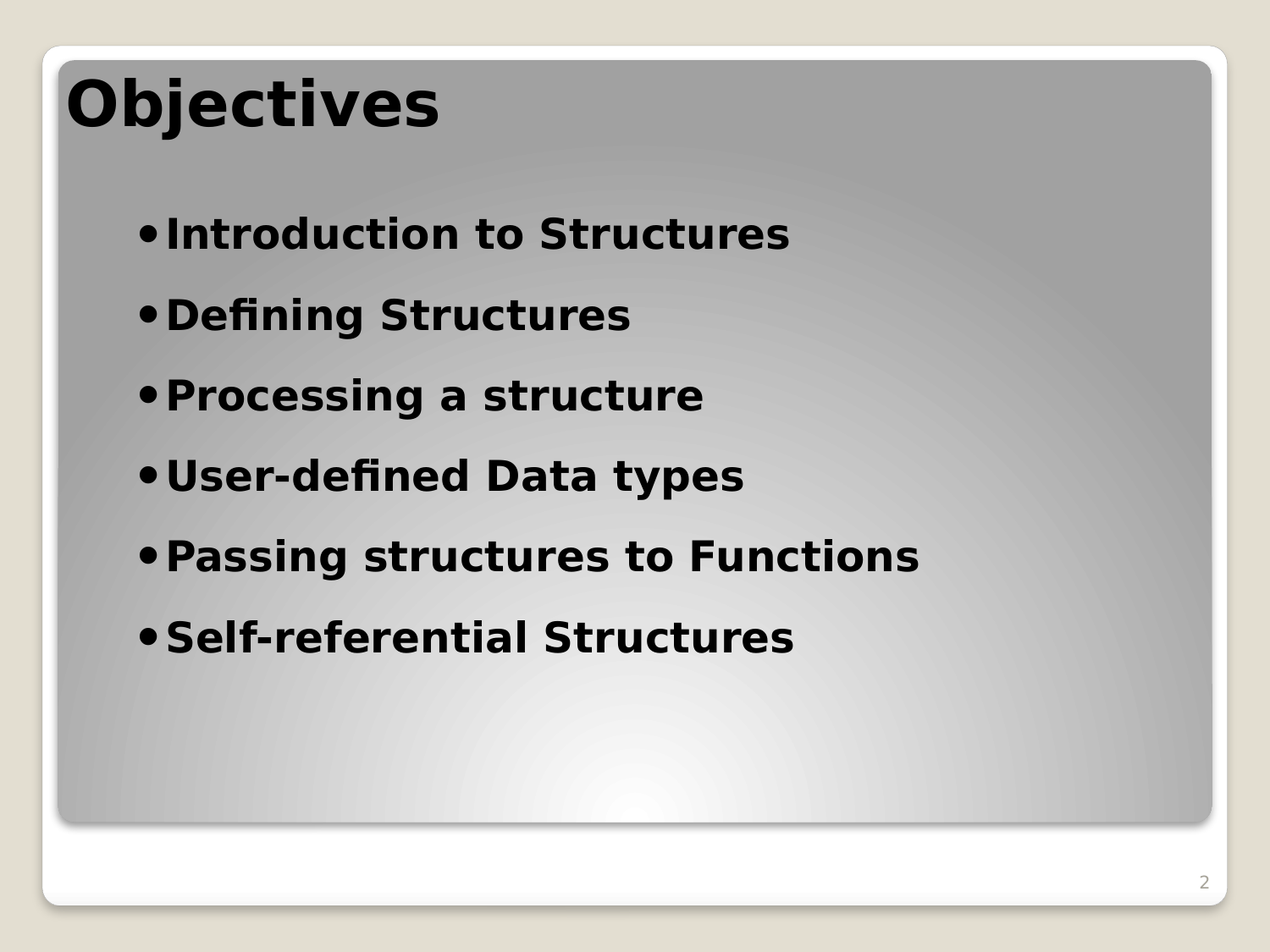

# Objectives
Introduction to Structures
Defining Structures
Processing a structure
User-defined Data types
Passing structures to Functions
Self-referential Structures

2